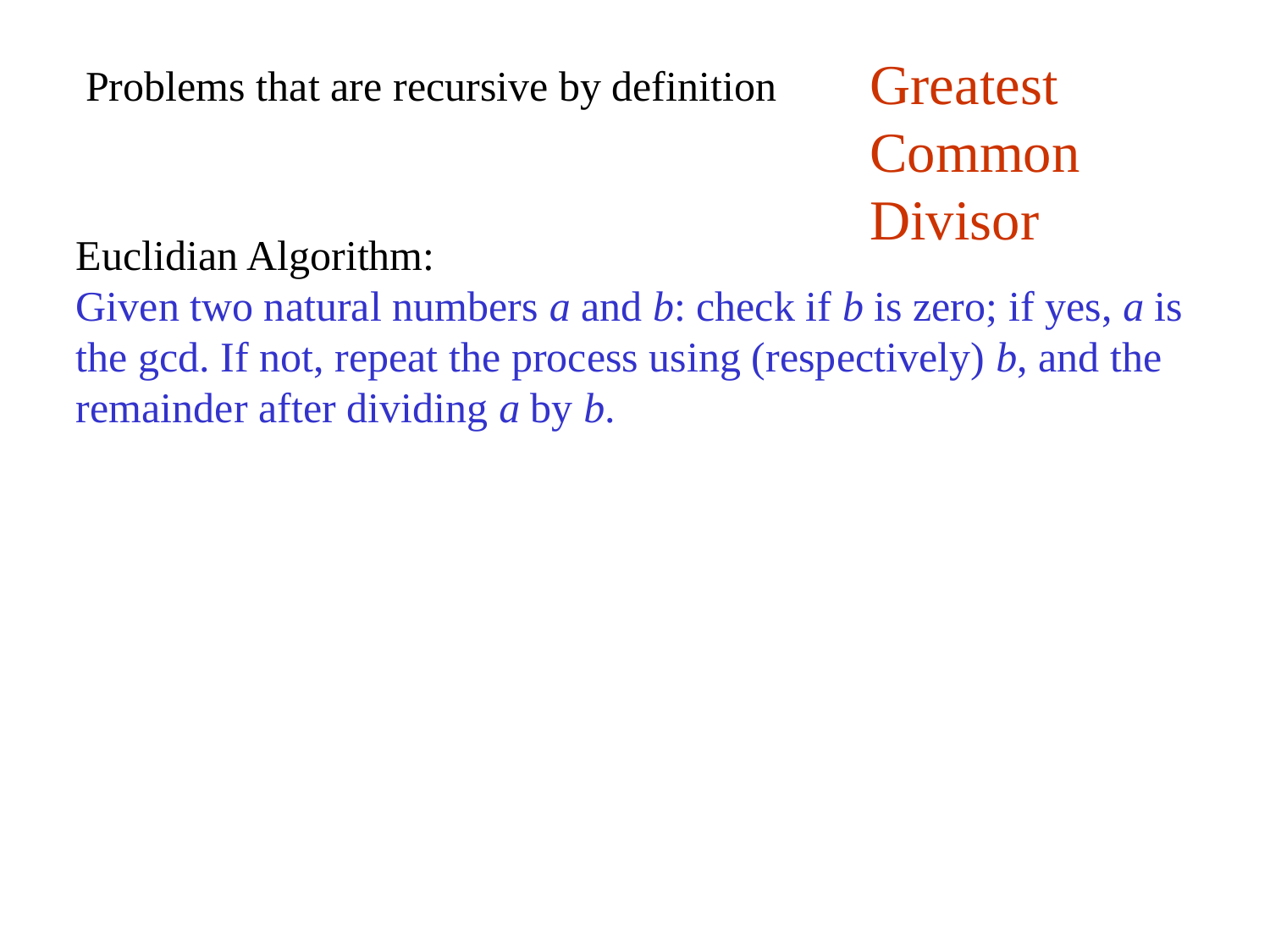

Greatest
Common
Divisor
Problems that are recursive by definition
Euclidian Algorithm:
Given two natural numbers a and b: check if b is zero; if yes, a is the gcd. If not, repeat the process using (respectively) b, and the remainder after dividing a by b.